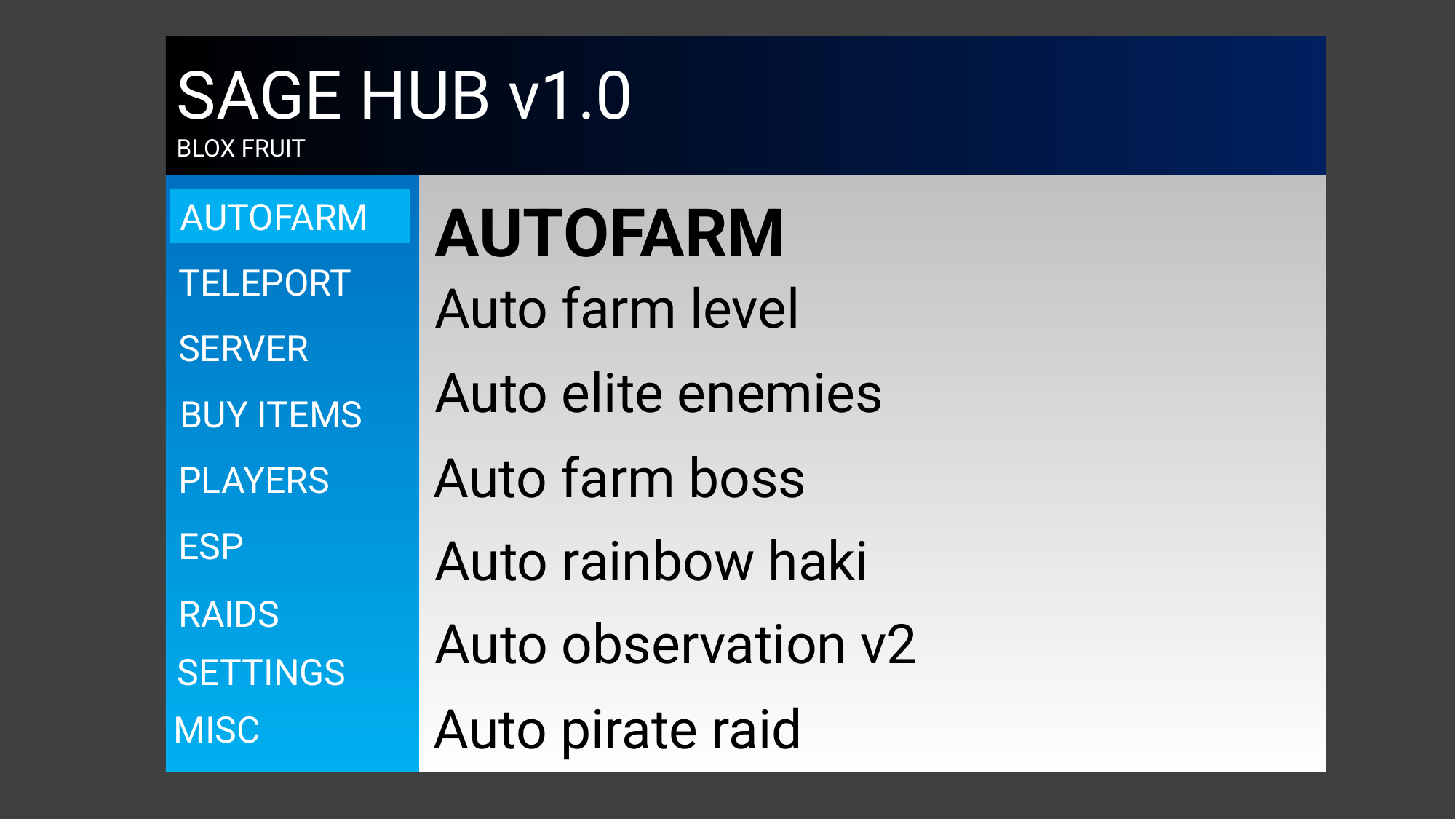

SAGE HUB v1.0
BLOX FRUIT
AUTOFARM
AUTOFARM
TELEPORT
Auto farm level
SERVER
Auto elite enemies
BUY ITEMS
Auto farm boss
PLAYERS
ESP
Auto rainbow haki
RAIDS
Auto observation v2
SETTINGS
Auto pirate raid
MISC